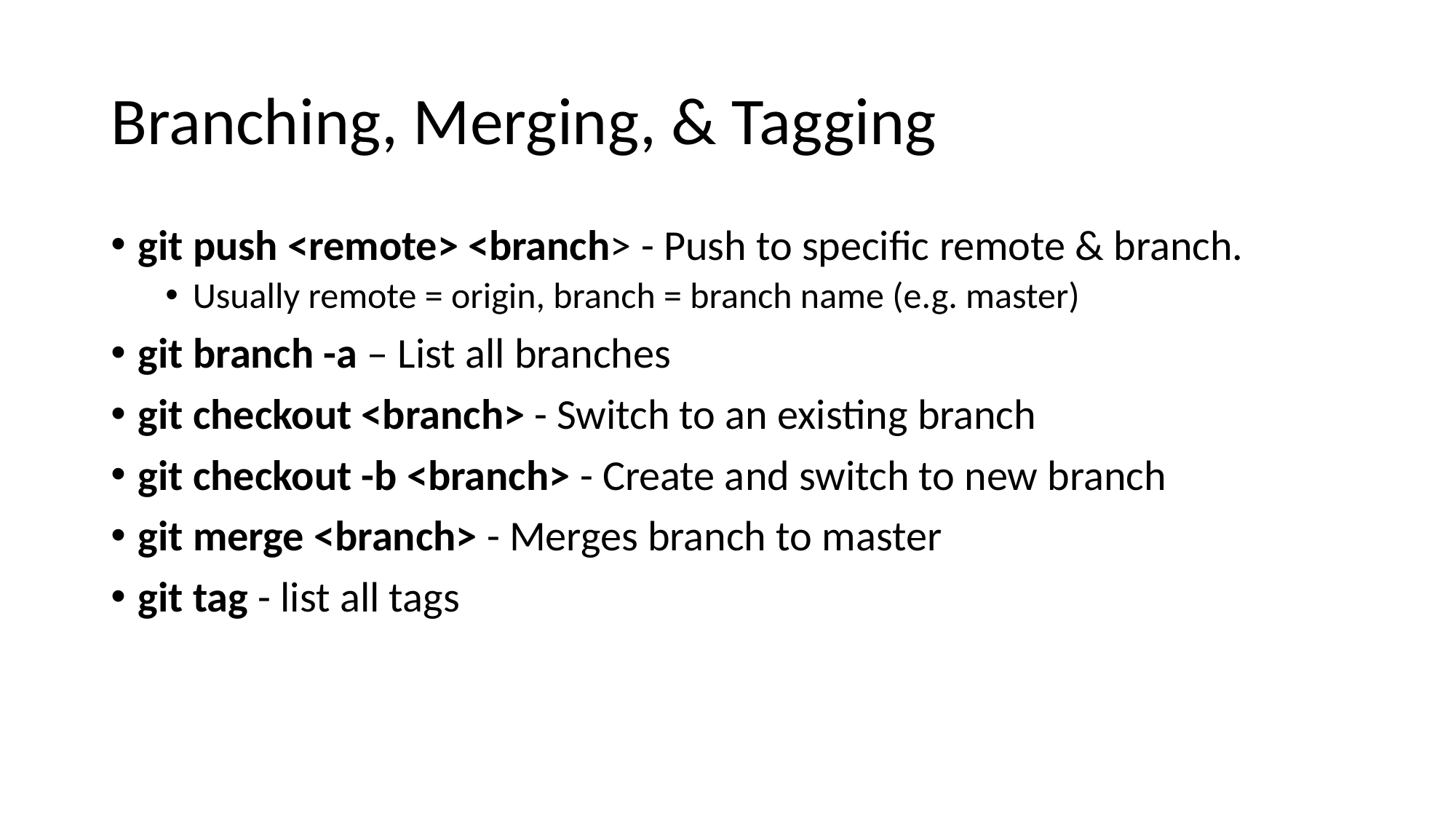

# Branching, Merging, & Tagging
git push <remote> <branch> - Push to specific remote & branch.
Usually remote = origin, branch = branch name (e.g. master)
git branch -a – List all branches
git checkout <branch> - Switch to an existing branch
git checkout -b <branch> - Create and switch to new branch
git merge <branch> - Merges branch to master
git tag - list all tags